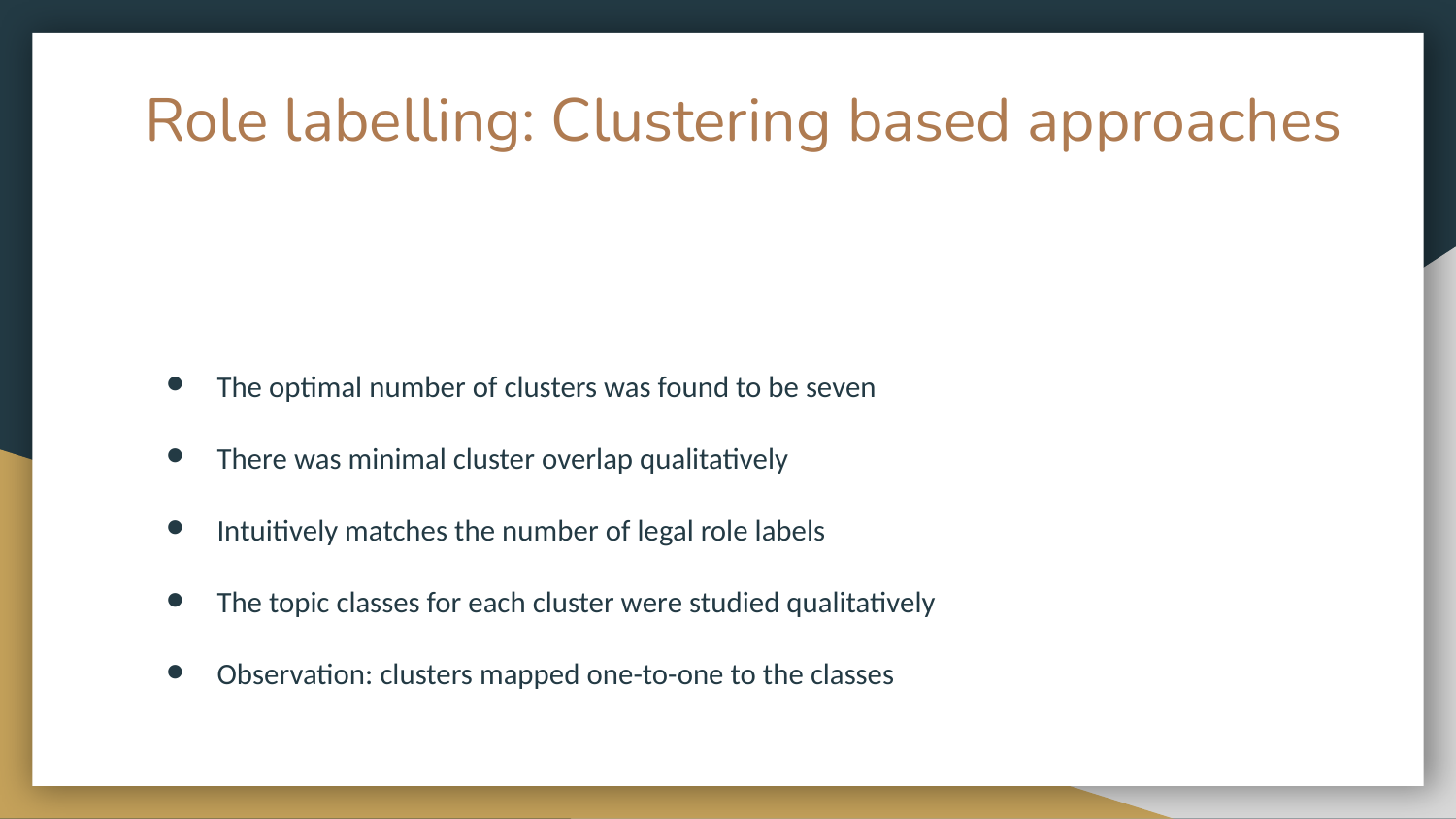

# Role labelling: Clustering based approaches
The optimal number of clusters was found to be seven
There was minimal cluster overlap qualitatively
Intuitively matches the number of legal role labels
The topic classes for each cluster were studied qualitatively
Observation: clusters mapped one-to-one to the classes